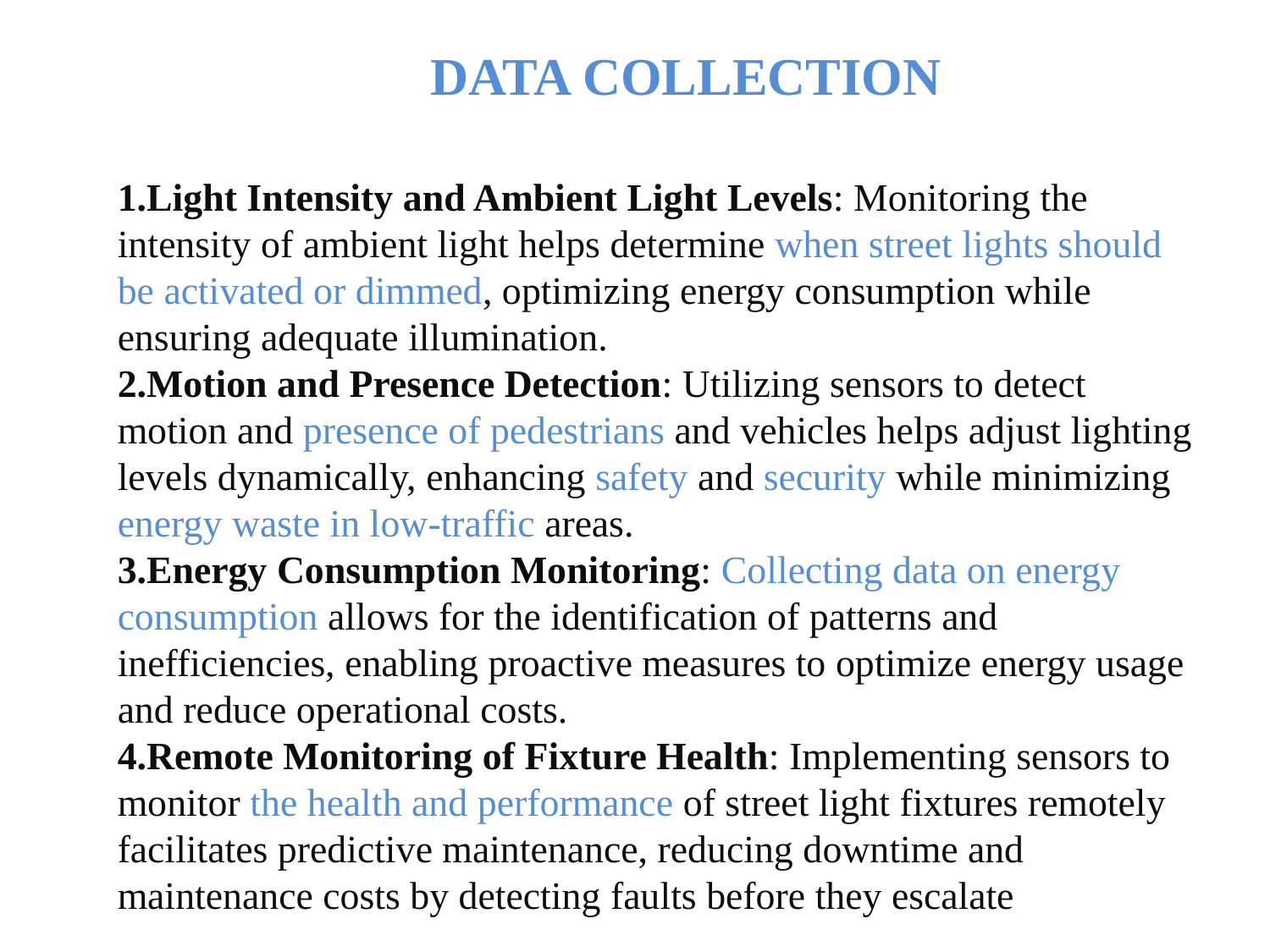

DATA COLLECTION
Light Intensity and Ambient Light Levels: Monitoring the intensity of ambient light helps determine when street lights should be activated or dimmed, optimizing energy consumption while ensuring adequate illumination.
Motion and Presence Detection: Utilizing sensors to detect motion and presence of pedestrians and vehicles helps adjust lighting levels dynamically, enhancing safety and security while minimizing energy waste in low-traffic areas.
Energy Consumption Monitoring: Collecting data on energy consumption allows for the identification of patterns and inefficiencies, enabling proactive measures to optimize energy usage and reduce operational costs.
Remote Monitoring of Fixture Health: Implementing sensors to monitor the health and performance of street light fixtures remotely facilitates predictive maintenance, reducing downtime and maintenance costs by detecting faults before they escalate